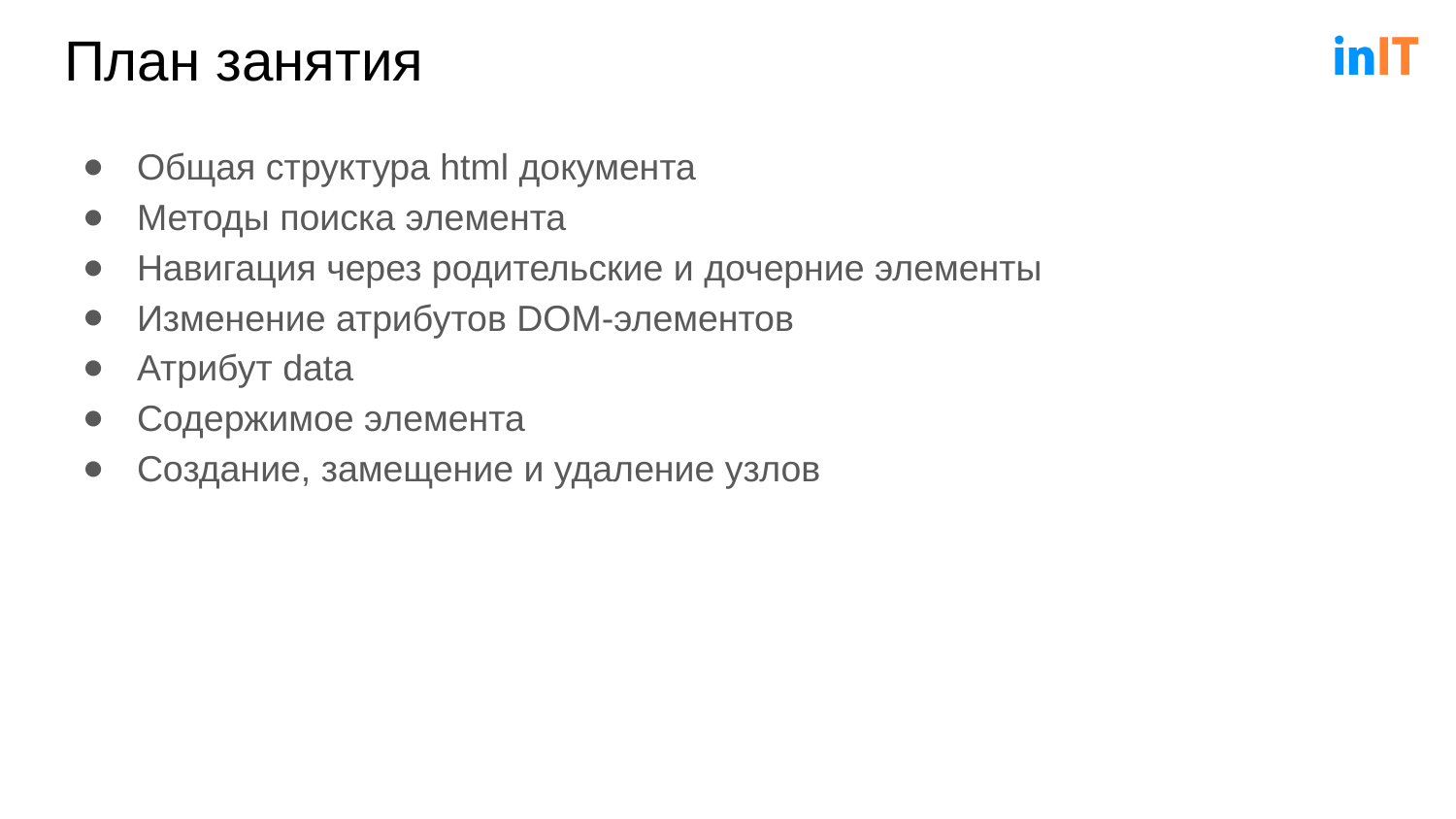

# План занятия
Общая структура html документа
Методы поиска элемента
Навигация через родительские и дочерние элементы
Изменение атрибутов DOM-элементов
Атрибут data
Содержимое элемента
Создание, замещение и удаление узлов